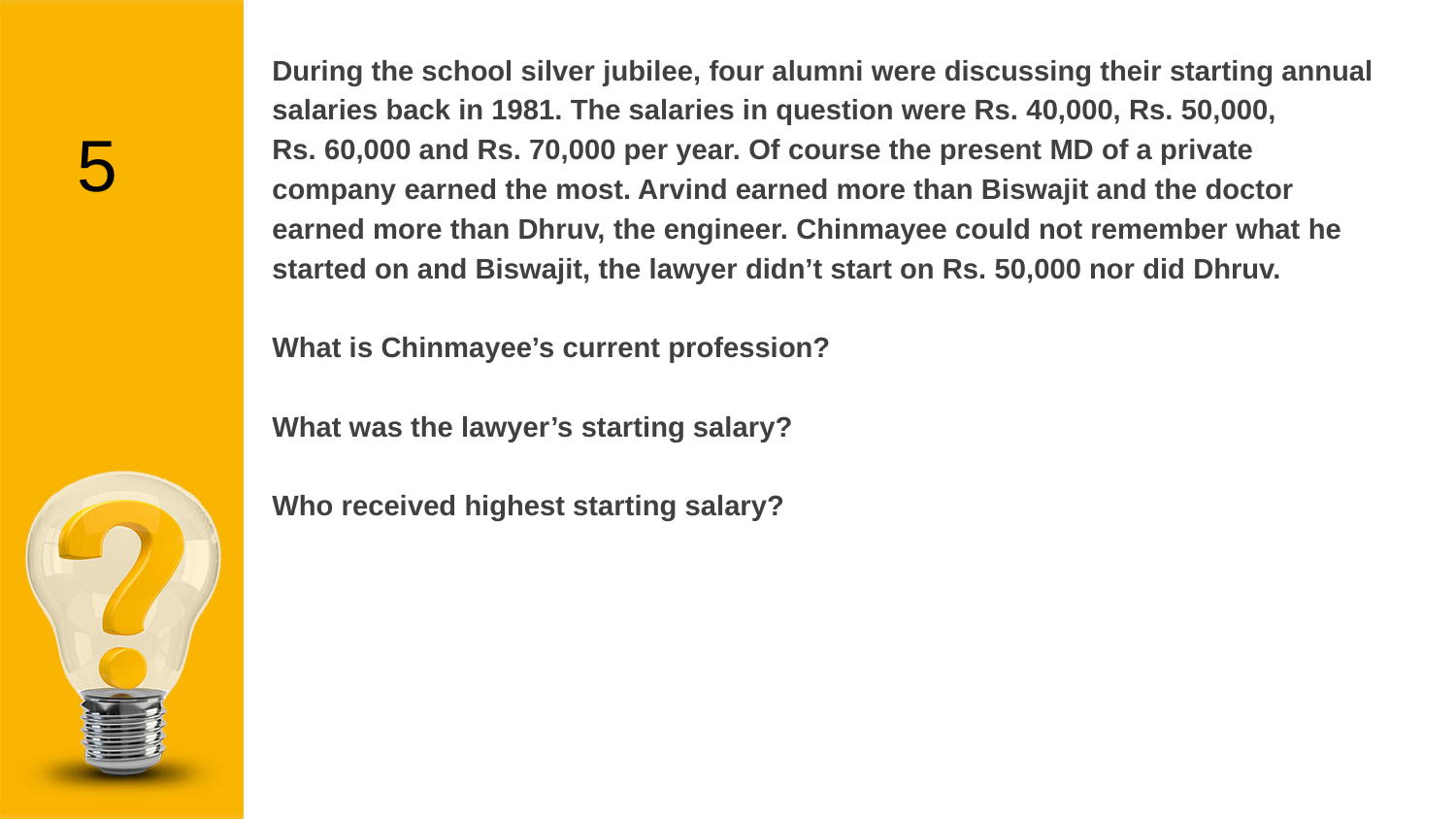

During the school silver jubilee, four alumni were discussing their starting annual
salaries back in 1981. The salaries in question were Rs. 40,000, Rs. 50,000,
Rs. 60,000 and Rs. 70,000 per year. Of course the present MD of a private
company earned the most. Arvind earned more than Biswajit and the doctor
earned more than Dhruv, the engineer. Chinmayee could not remember what he
started on and Biswajit, the lawyer didn’t start on Rs. 50,000 nor did Dhruv.

What is Chinmayee’s current profession?

What was the lawyer’s starting salary?

Who received highest starting salary?

5